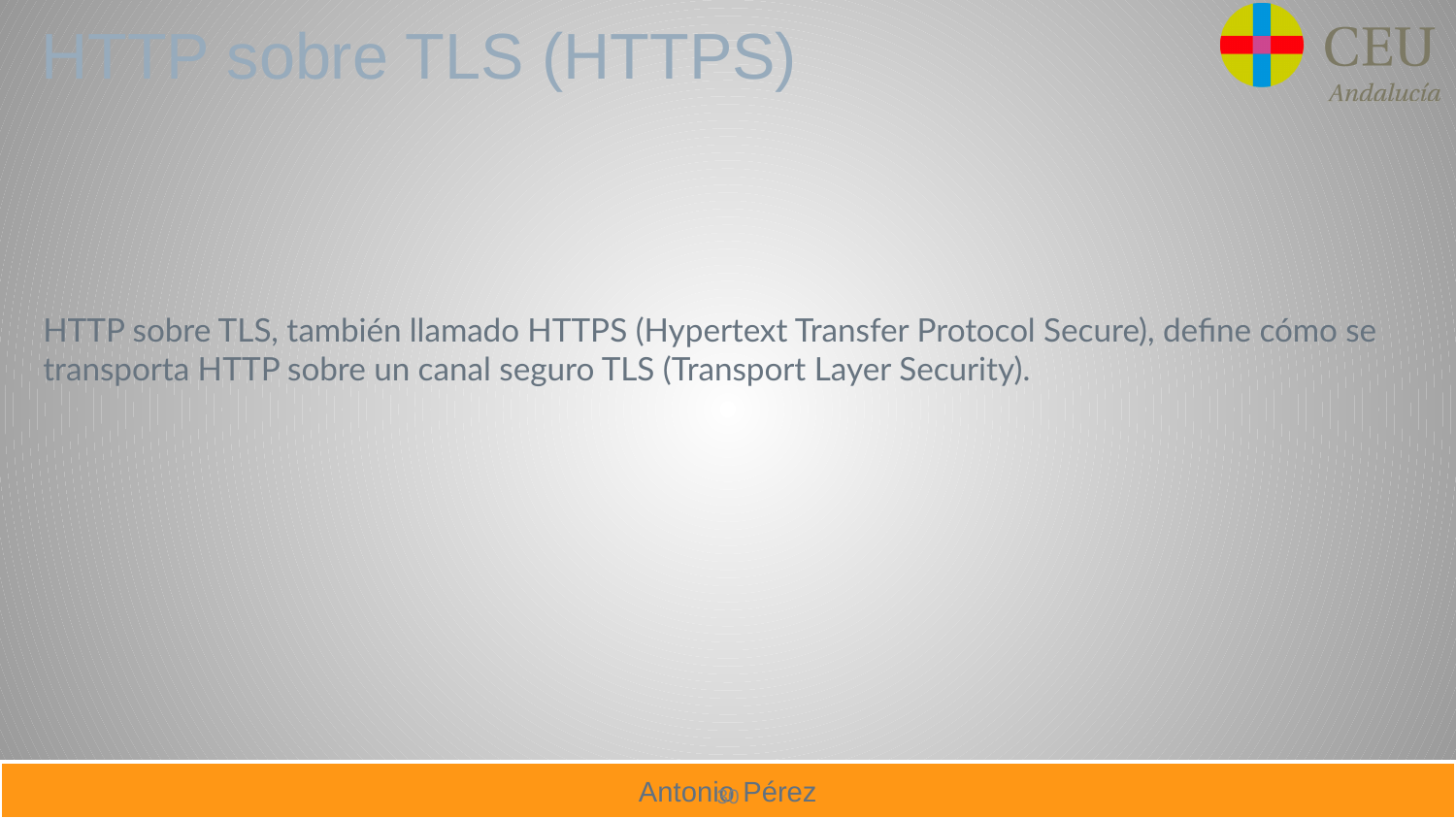

# HTTP sobre TLS (HTTPS)
HTTP sobre TLS, también llamado HTTPS (Hypertext Transfer Protocol Secure), define cómo se transporta HTTP sobre un canal seguro TLS (Transport Layer Security).
30